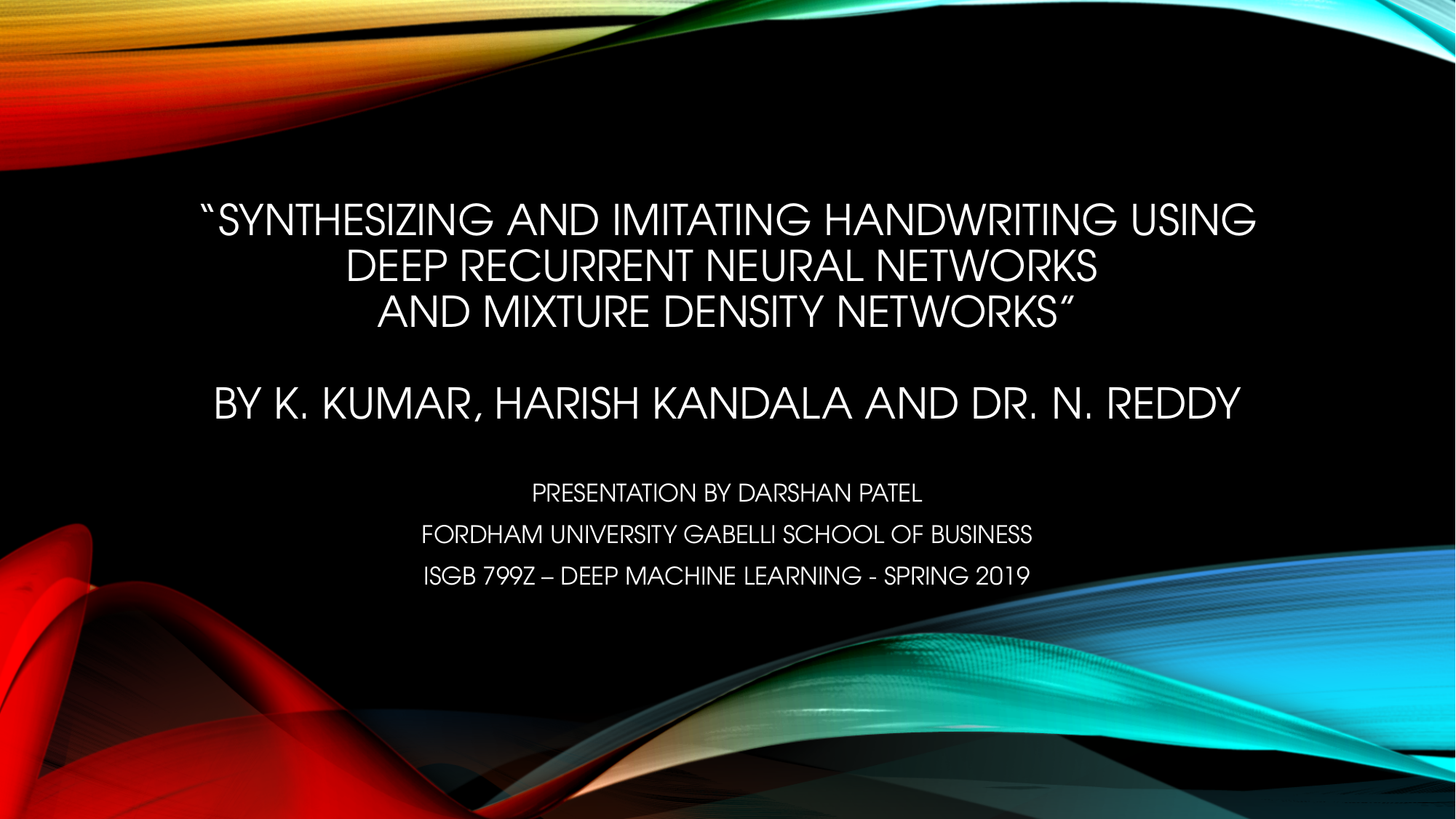

# “SYNTHESIZING AND IMITATING HANDWRITING USING DEEP RECURRENT NEURAL NETWORKS AND MIXTURE DENSITY NETWORKS” BY K. KUMAR, HARISH KANDALA AND DR. N. REDDY
PRESENTATION BY DARSHAN PATEL
FORDHAM UNIVERSITY GABELLI SCHOOL OF BUSINESS
ISGB 799Z – DEEP MACHINE LEARNING - SPRING 2019